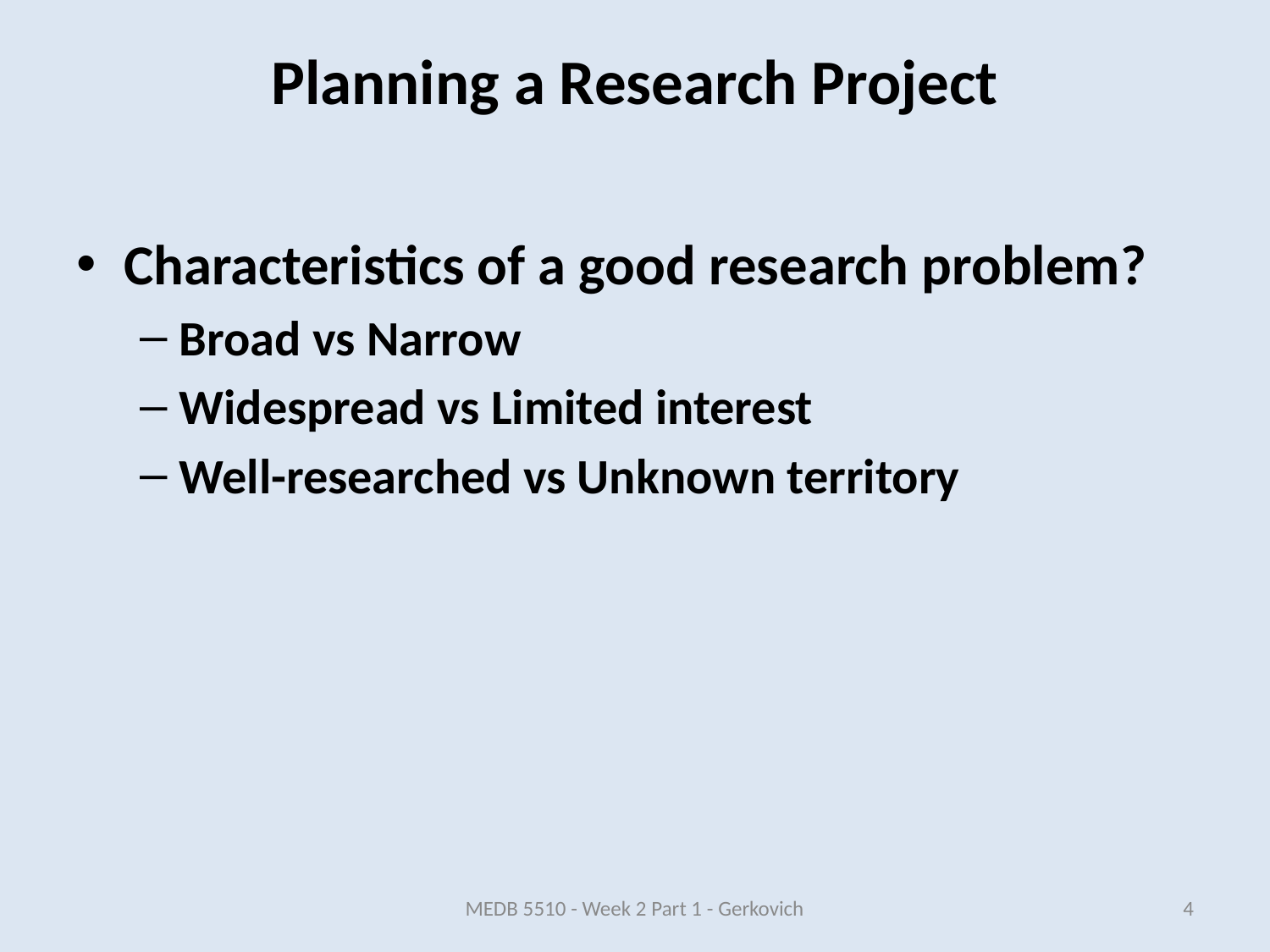

# Planning a Research Project
Characteristics of a good research problem?
Broad vs Narrow
Widespread vs Limited interest
Well-researched vs Unknown territory
MEDB 5510 - Week 2 Part 1 - Gerkovich
4